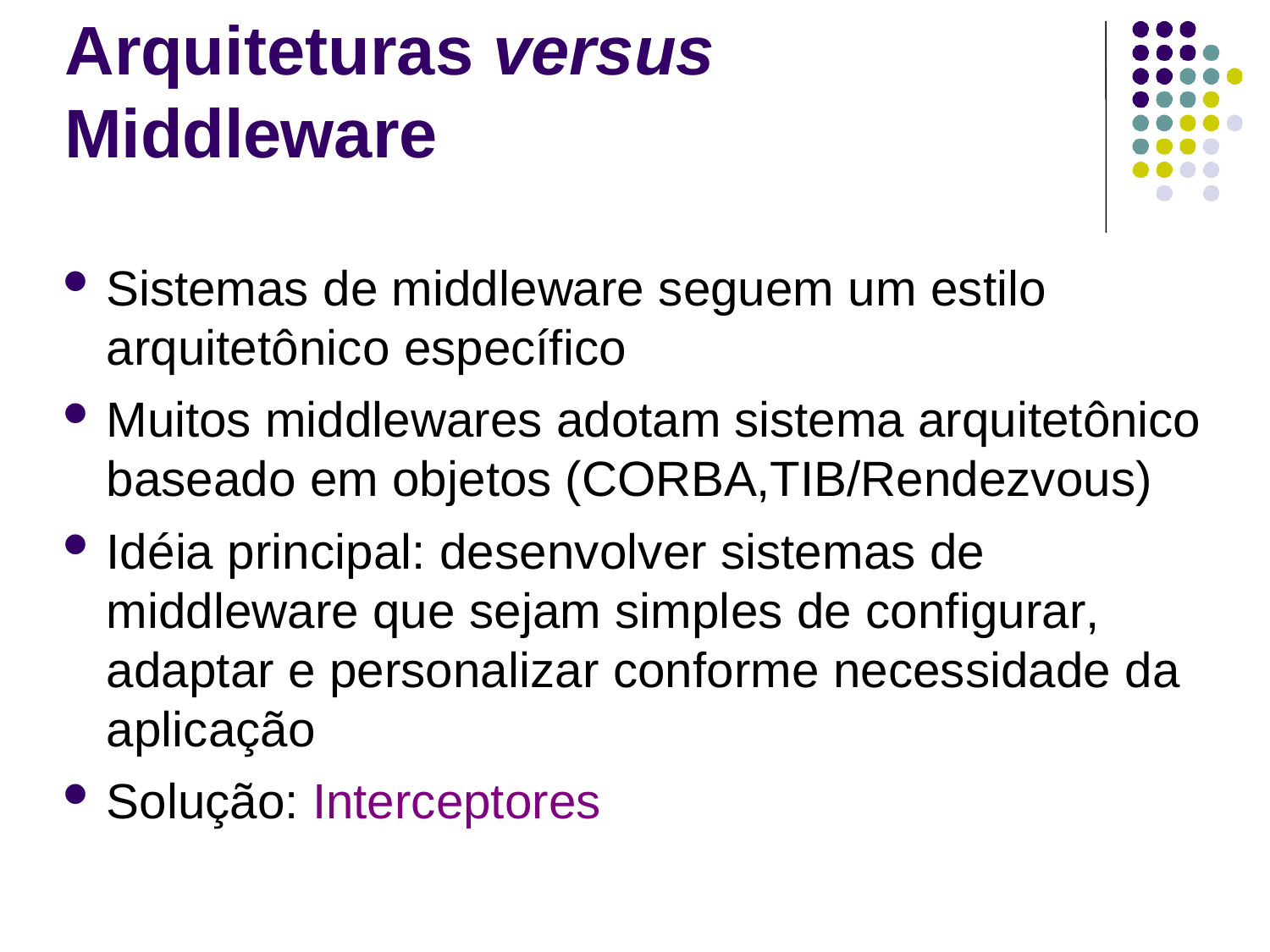

# Arquiteturas versus
Middleware
Sistemas de middleware seguem um estilo arquitetônico específico

Muitos middlewares adotam sistema arquitetônico baseado em objetos (CORBA,TIB/Rendezvous)

Idéia principal: desenvolver sistemas de middleware que sejam simples de configurar, adaptar e personalizar conforme necessidade da aplicação

Solução: Interceptores